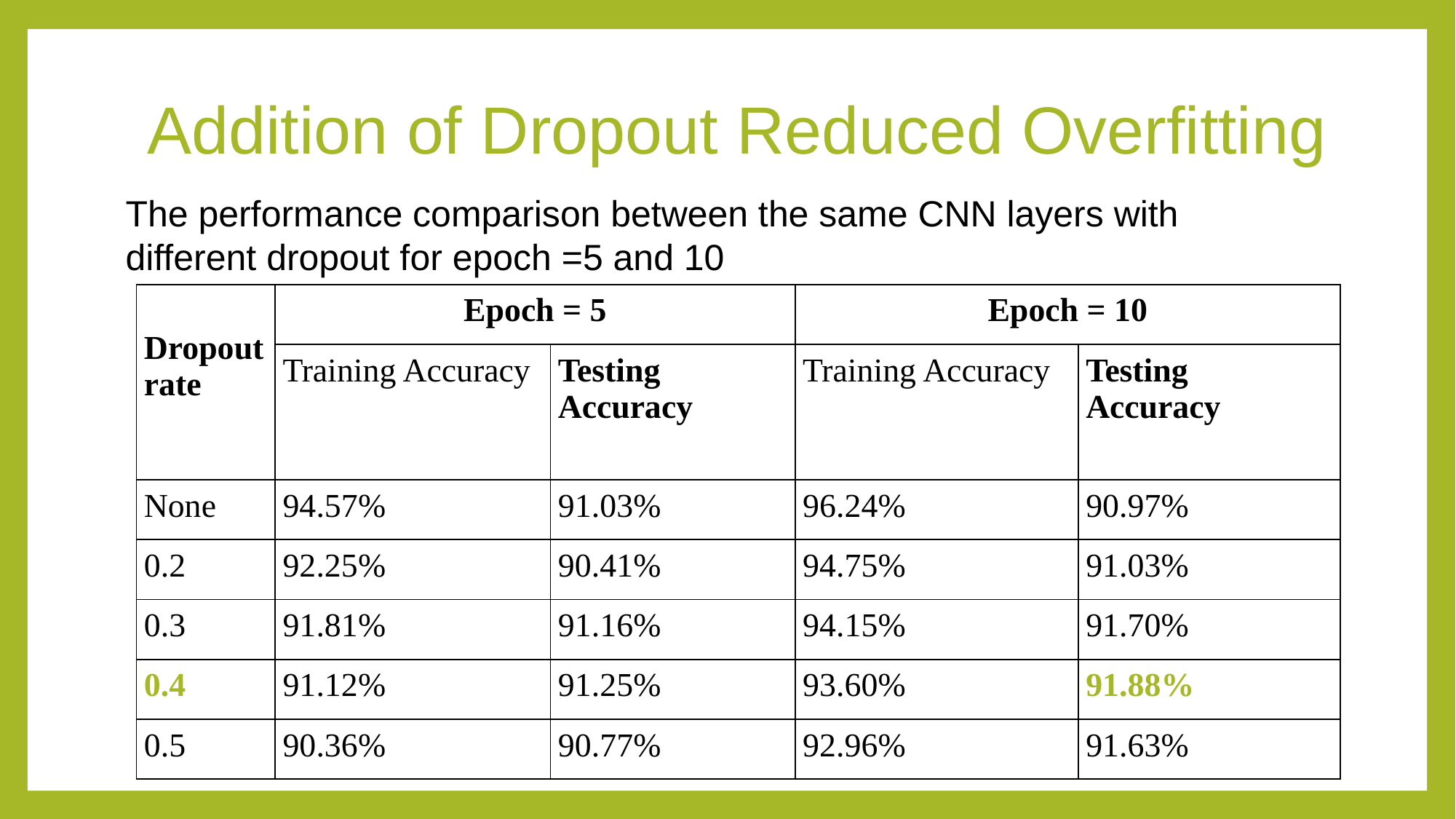

# Addition of Dropout Reduced Overfitting
The performance comparison between the same CNN layers with different dropout for epoch =5 and 10
| Dropout rate | Epoch = 5 |  | Epoch = 10 |  |
| --- | --- | --- | --- | --- |
|  | Training Accuracy | Testing Accuracy | Training Accuracy | Testing Accuracy |
| None | 94.57% | 91.03% | 96.24% | 90.97% |
| 0.2 | 92.25% | 90.41% | 94.75% | 91.03% |
| 0.3 | 91.81% | 91.16% | 94.15% | 91.70% |
| 0.4 | 91.12% | 91.25% | 93.60% | 91.88% |
| 0.5 | 90.36% | 90.77% | 92.96% | 91.63% |